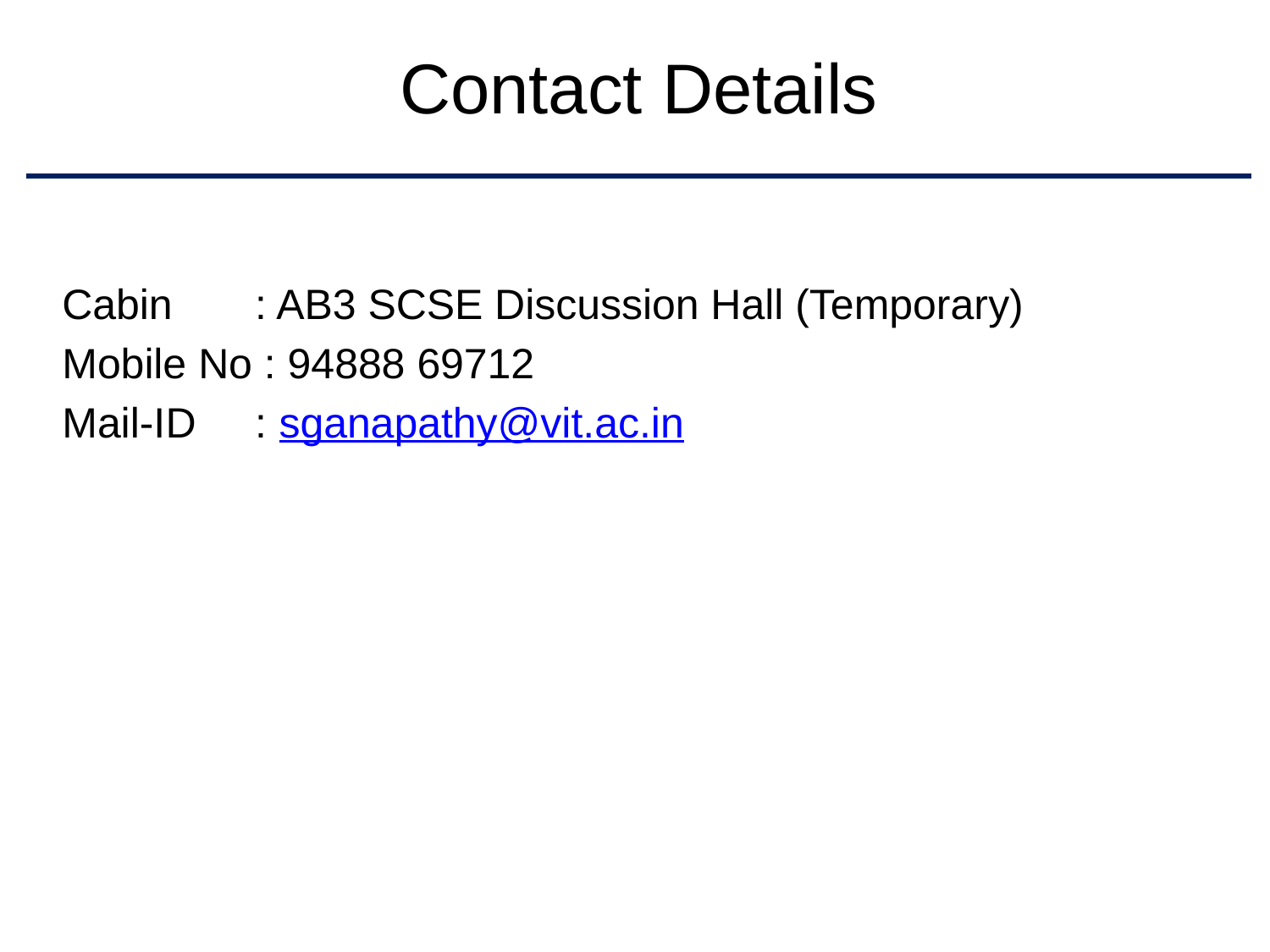

# Contact Details

Cabin       : AB3 SCSE Discussion Hall (Temporary)
Mobile No : 94888 69712
Mail-ID     : sganapathy@vit.ac.in